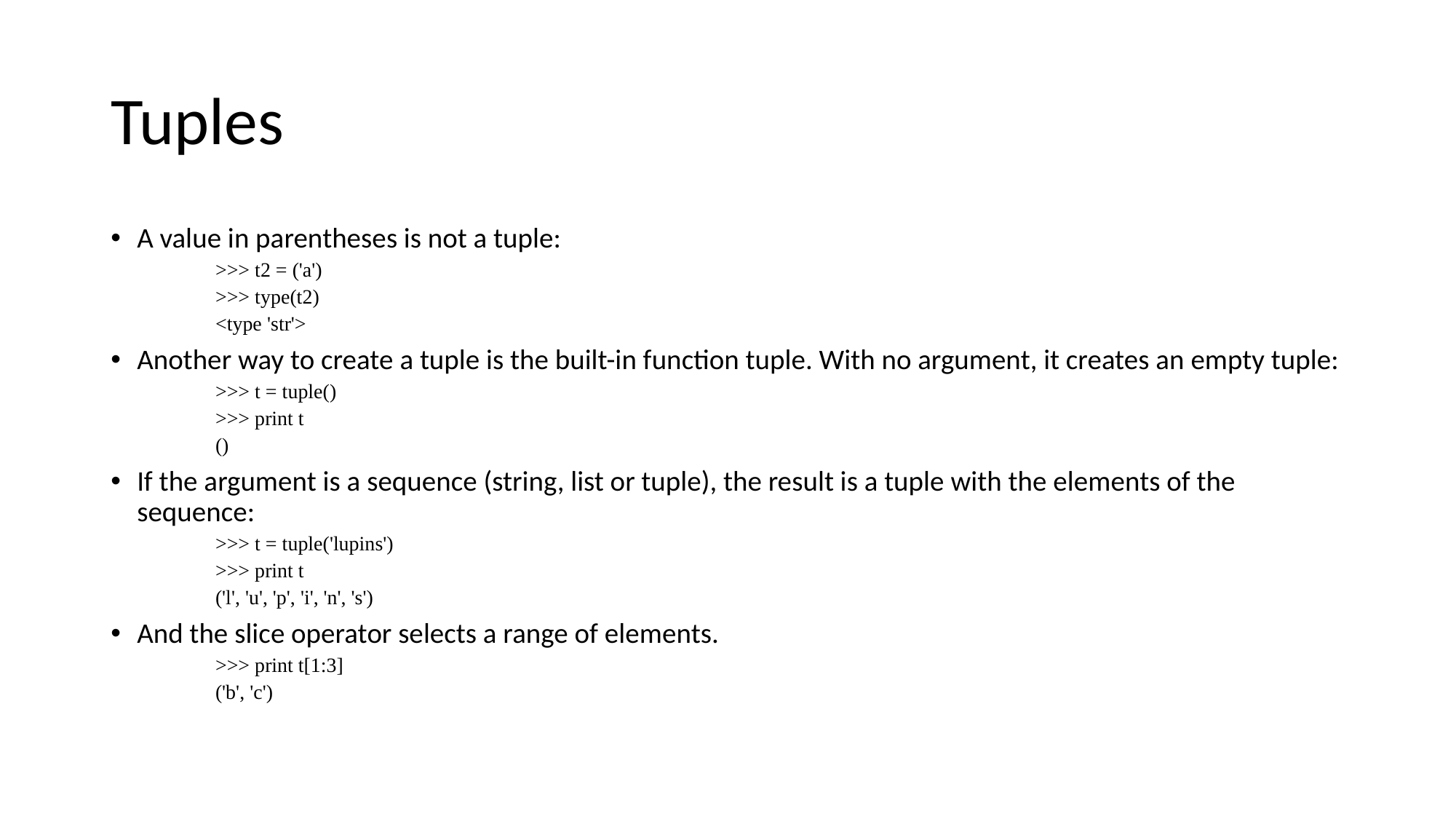

# Tuples
A value in parentheses is not a tuple:
>>> t2 = ('a')
>>> type(t2)
<type 'str'>
Another way to create a tuple is the built-in function tuple. With no argument, it creates an empty tuple:
>>> t = tuple()
>>> print t
()
If the argument is a sequence (string, list or tuple), the result is a tuple with the elements of the sequence:
>>> t = tuple('lupins')
>>> print t
('l', 'u', 'p', 'i', 'n', 's')
And the slice operator selects a range of elements.
>>> print t[1:3]
('b', 'c')